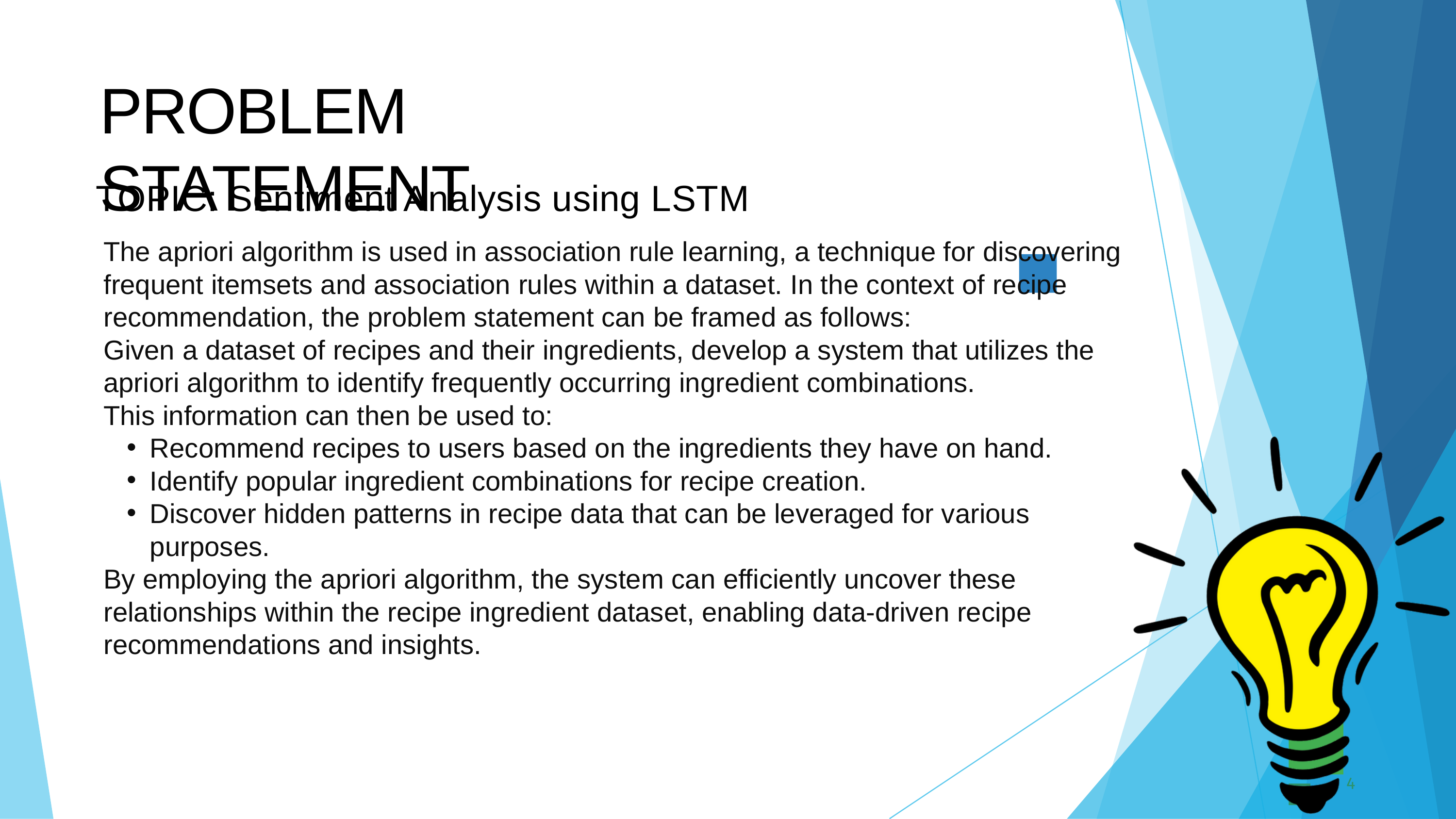

PROBLEM	STATEMENT
TOPIC: Sentiment Analysis using LSTM
The apriori algorithm is used in association rule learning, a technique for discovering frequent itemsets and association rules within a dataset. In the context of recipe recommendation, the problem statement can be framed as follows:
Given a dataset of recipes and their ingredients, develop a system that utilizes the apriori algorithm to identify frequently occurring ingredient combinations.
This information can then be used to:
Recommend recipes to users based on the ingredients they have on hand.
Identify popular ingredient combinations for recipe creation.
Discover hidden patterns in recipe data that can be leveraged for various purposes.
By employing the apriori algorithm, the system can efficiently uncover these relationships within the recipe ingredient dataset, enabling data-driven recipe recommendations and insights.

4